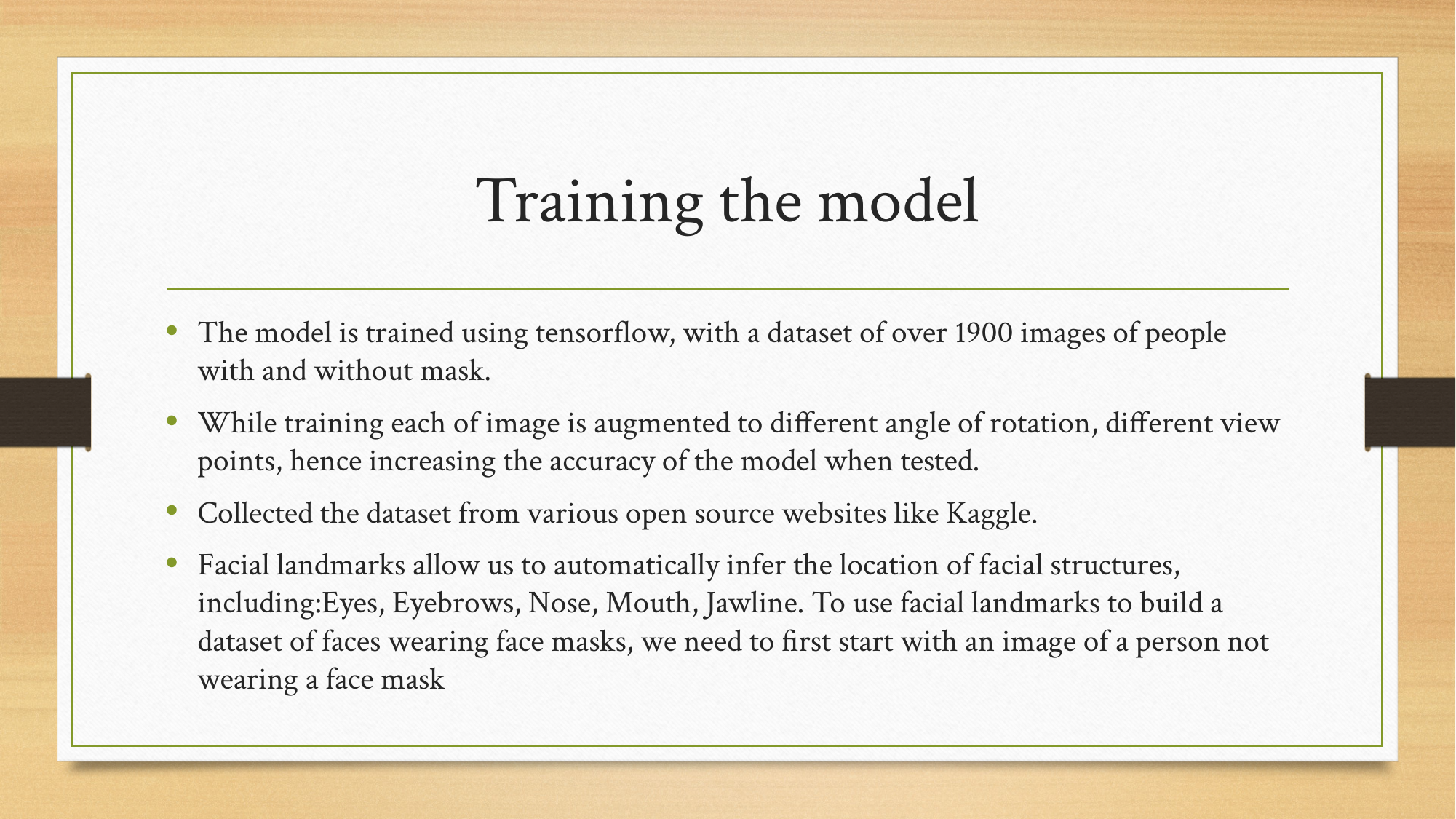

# Training the model
The model is trained using tensorflow, with a dataset of over 1900 images of people with and without mask.
While training each of image is augmented to different angle of rotation, different view points, hence increasing the accuracy of the model when tested.
Collected the dataset from various open source websites like Kaggle.
Facial landmarks allow us to automatically infer the location of facial structures, including:Eyes, Eyebrows, Nose, Mouth, Jawline. To use facial landmarks to build a dataset of faces wearing face masks, we need to first start with an image of a person not wearing a face mask